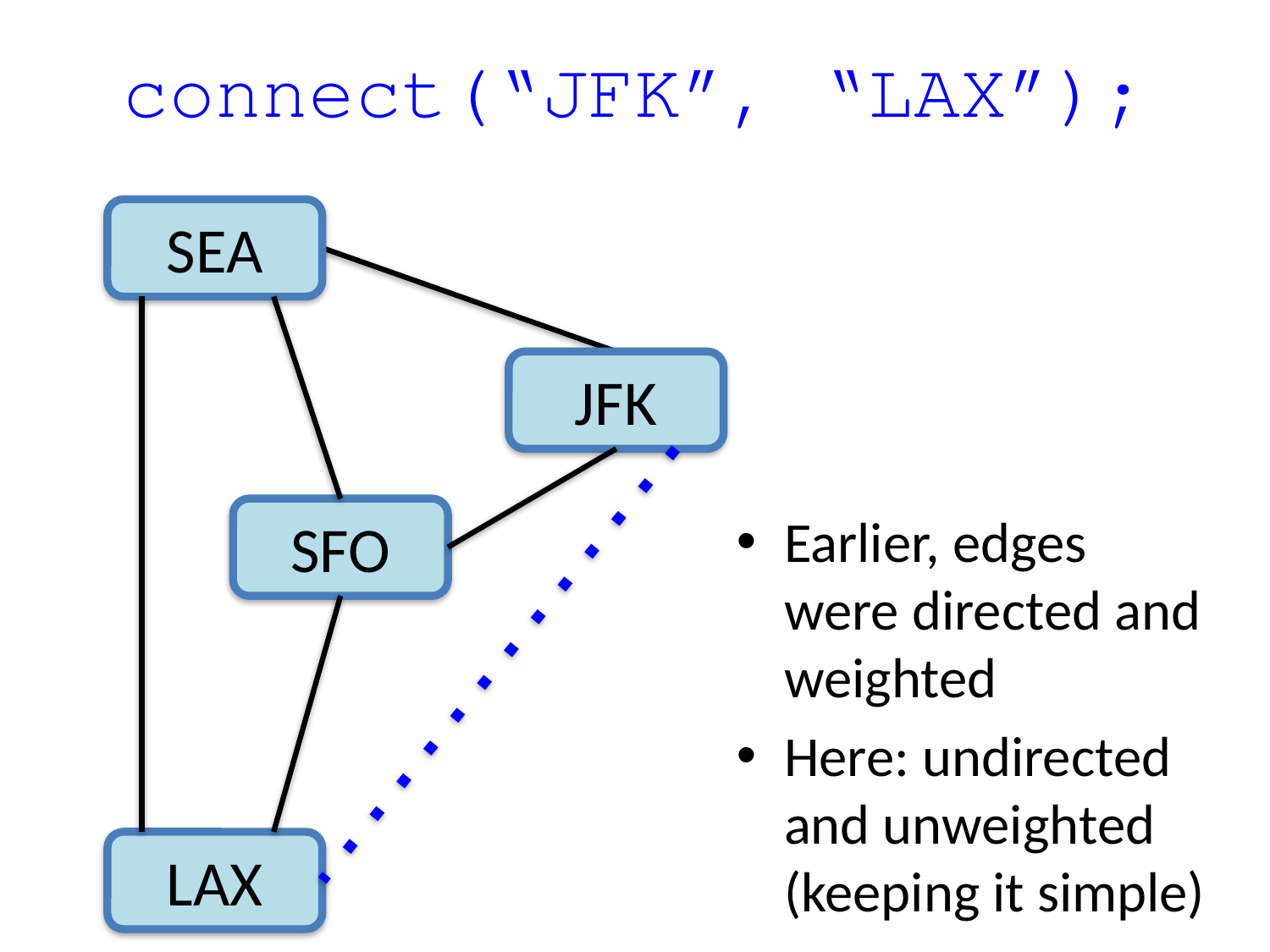

# connect(“JFK”, “LAX”);
SEA
JFK
SFO
Earlier, edges were directed and weighted
Here: undirected and unweighted (keeping it simple)
LAX